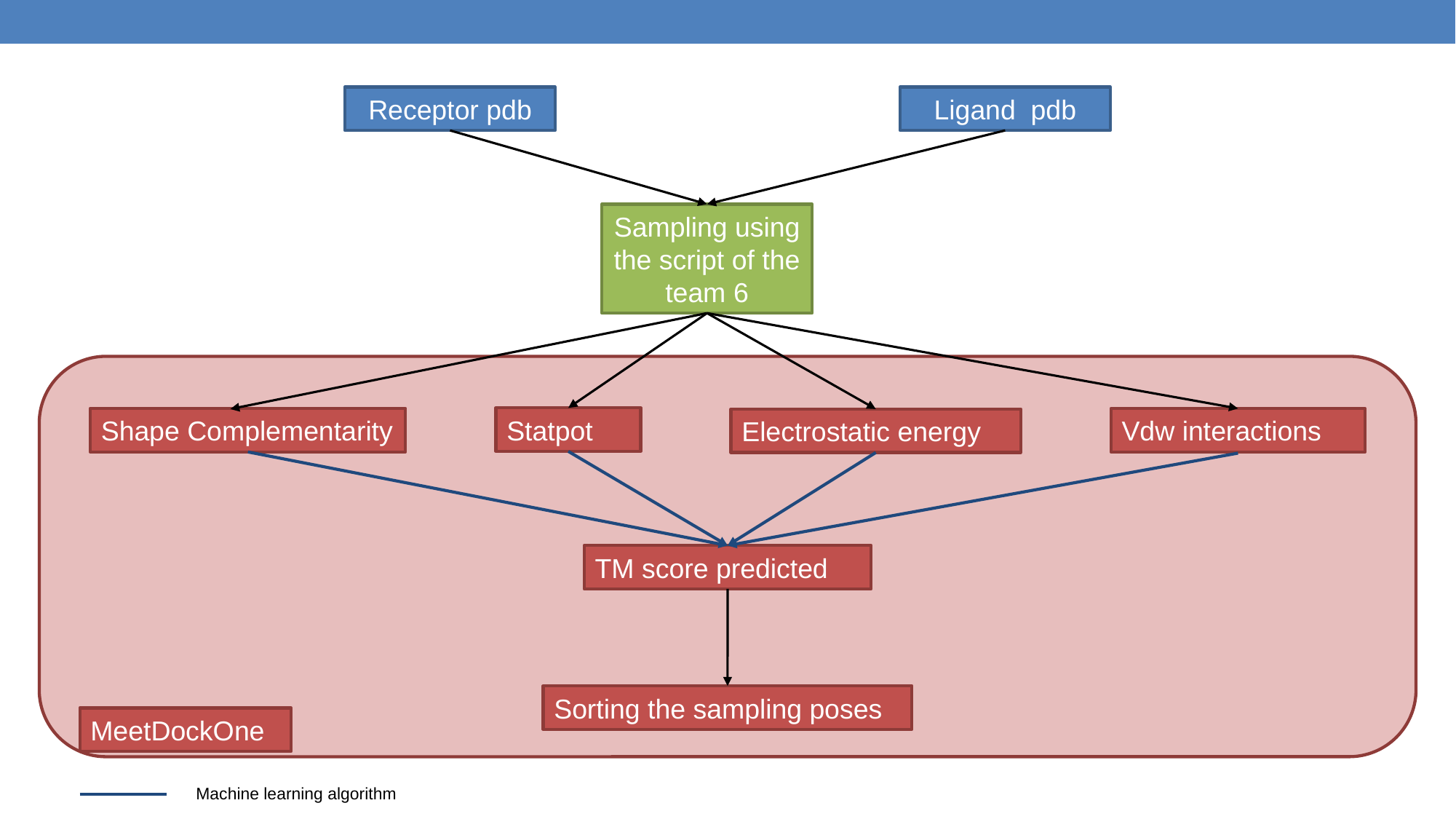

Receptor pdb
Ligand  pdb
Sampling using the script of the team 6

Statpot
Shape Complementarity
Vdw interactions
Electrostatic energy
TM score predicted
Sorting the sampling poses
MeetDockOne
Machine learning algorithm